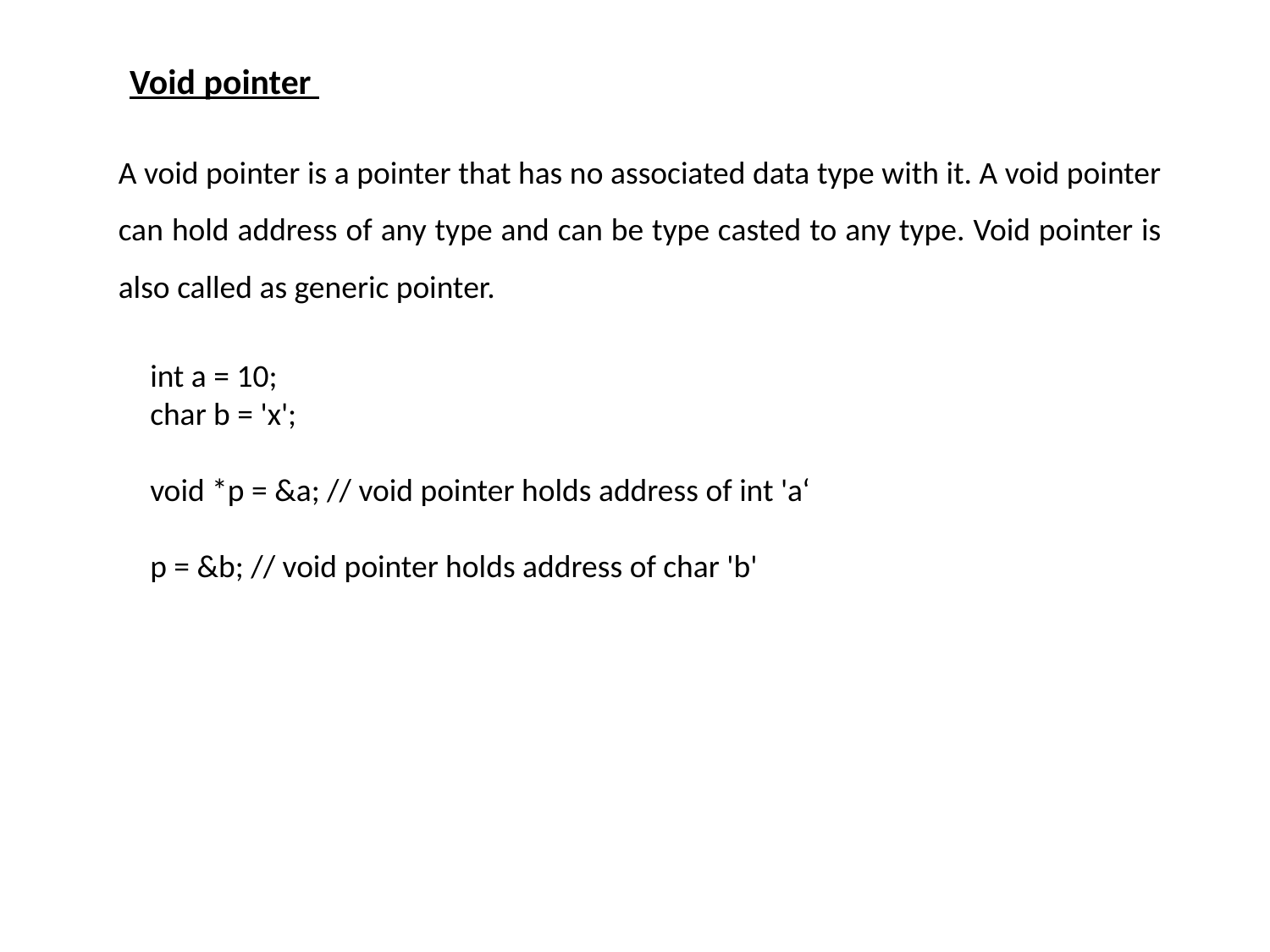

Void pointer
A void pointer is a pointer that has no associated data type with it. A void pointer can hold address of any type and can be type casted to any type. Void pointer is also called as generic pointer.
int a = 10;
char b = 'x';

void *p = &a; // void pointer holds address of int 'a‘

p = &b; // void pointer holds address of char 'b'